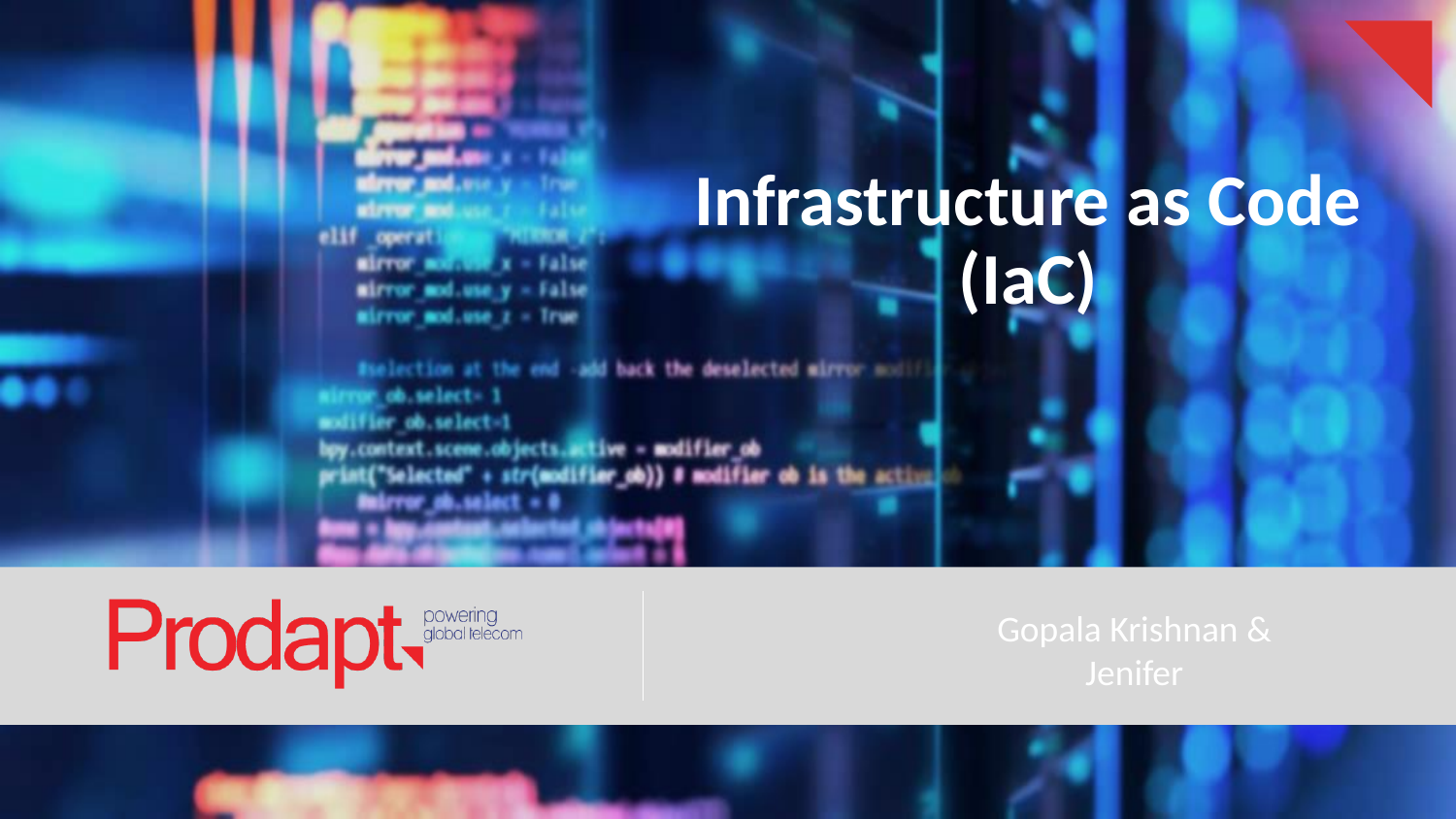

# Infrastructure as Code (IaC)

Gopala Krishnan &
Jenifer